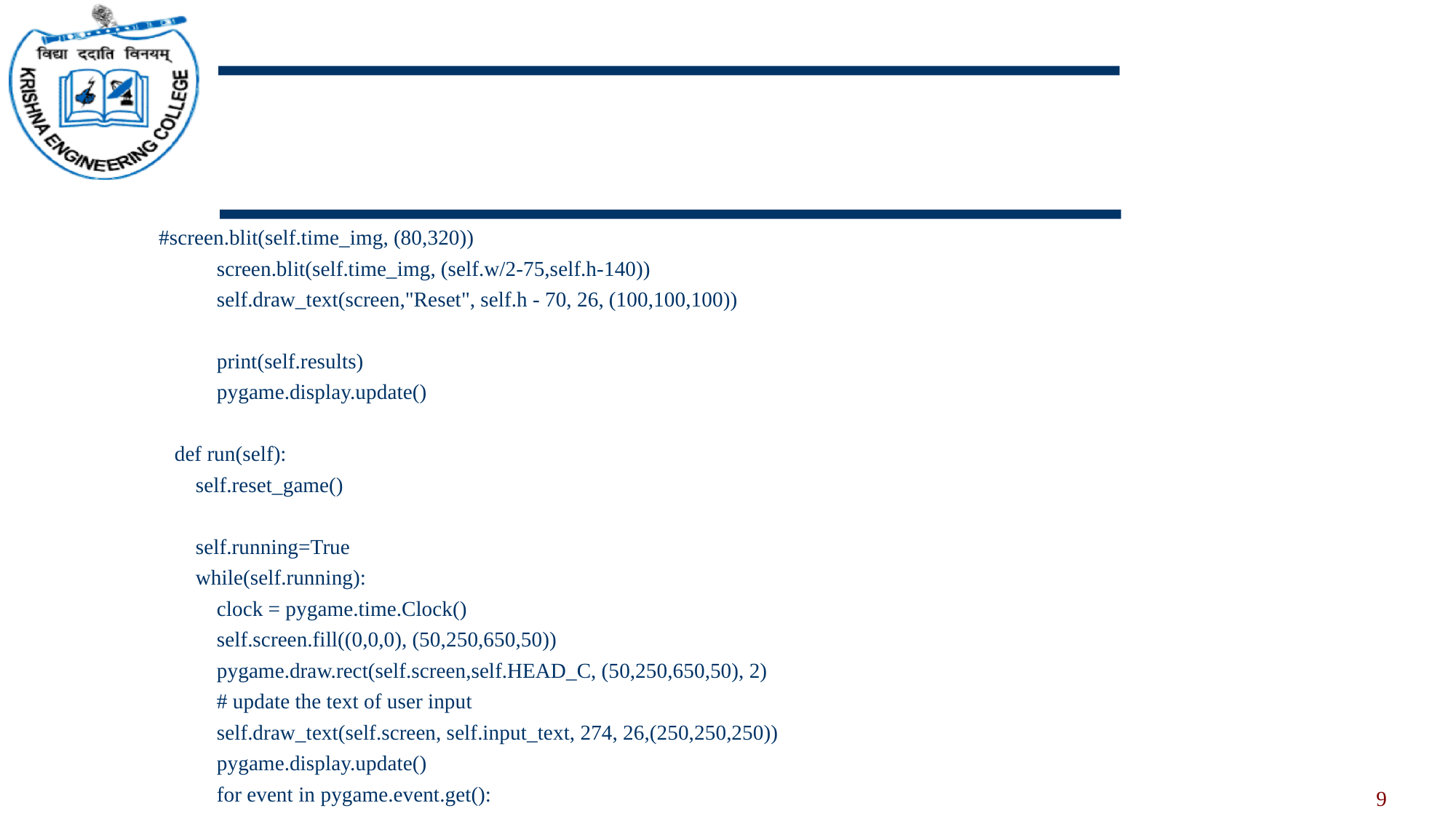

#screen.blit(self.time_img, (80,320))
            screen.blit(self.time_img, (self.w/2-75,self.h-140))
            self.draw_text(screen,"Reset", self.h - 70, 26, (100,100,100))

            print(self.results)
            pygame.display.update()

    def run(self):
        self.reset_game()

        self.running=True
        while(self.running):
            clock = pygame.time.Clock()
            self.screen.fill((0,0,0), (50,250,650,50))
            pygame.draw.rect(self.screen,self.HEAD_C, (50,250,650,50), 2)
            # update the text of user input
            self.draw_text(self.screen, self.input_text, 274, 26,(250,250,250))
            pygame.display.update()
            for event in pygame.event.get():
9